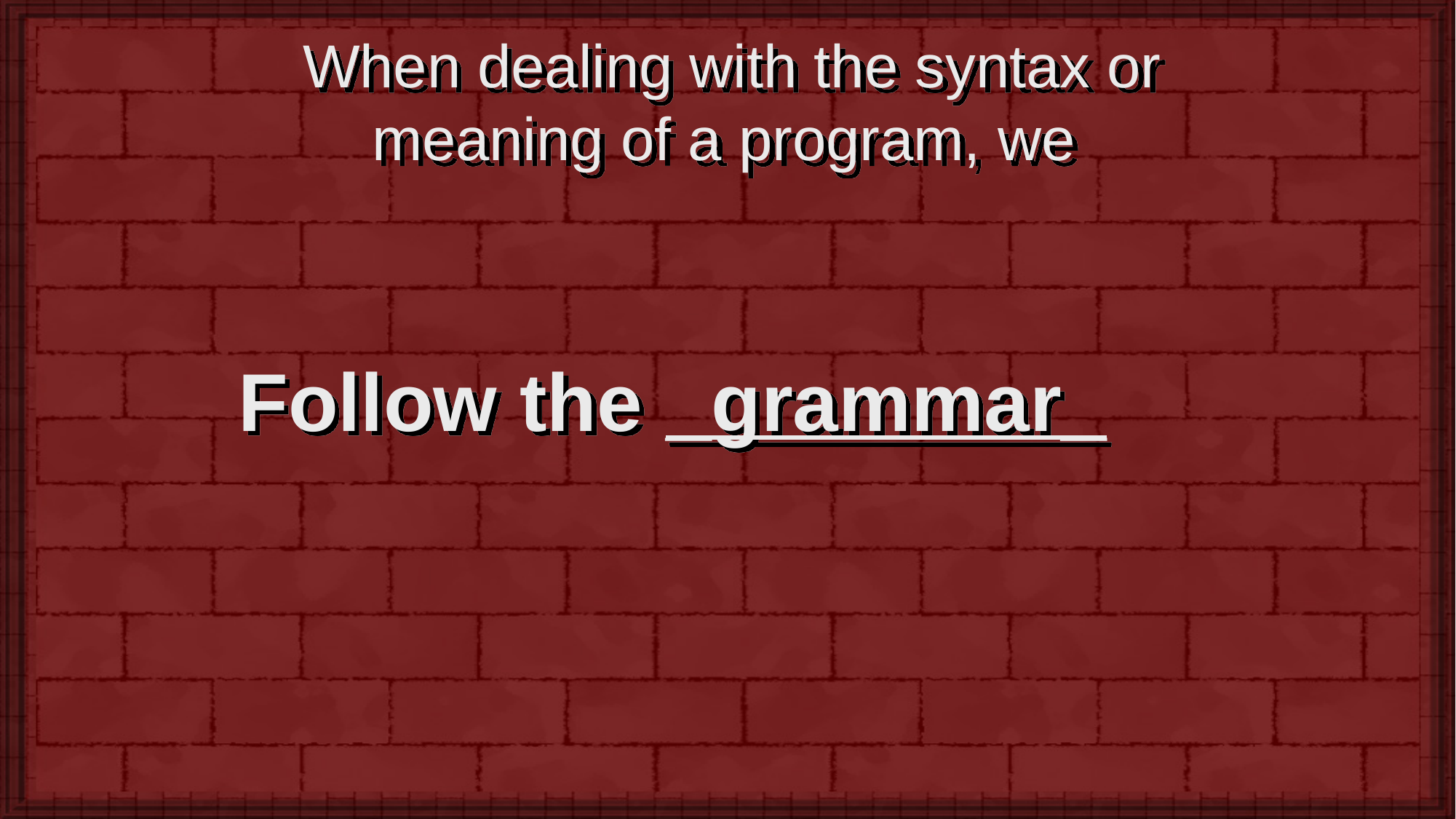

# When dealing with the syntax or meaning of a program, we
Follow the _grammar_